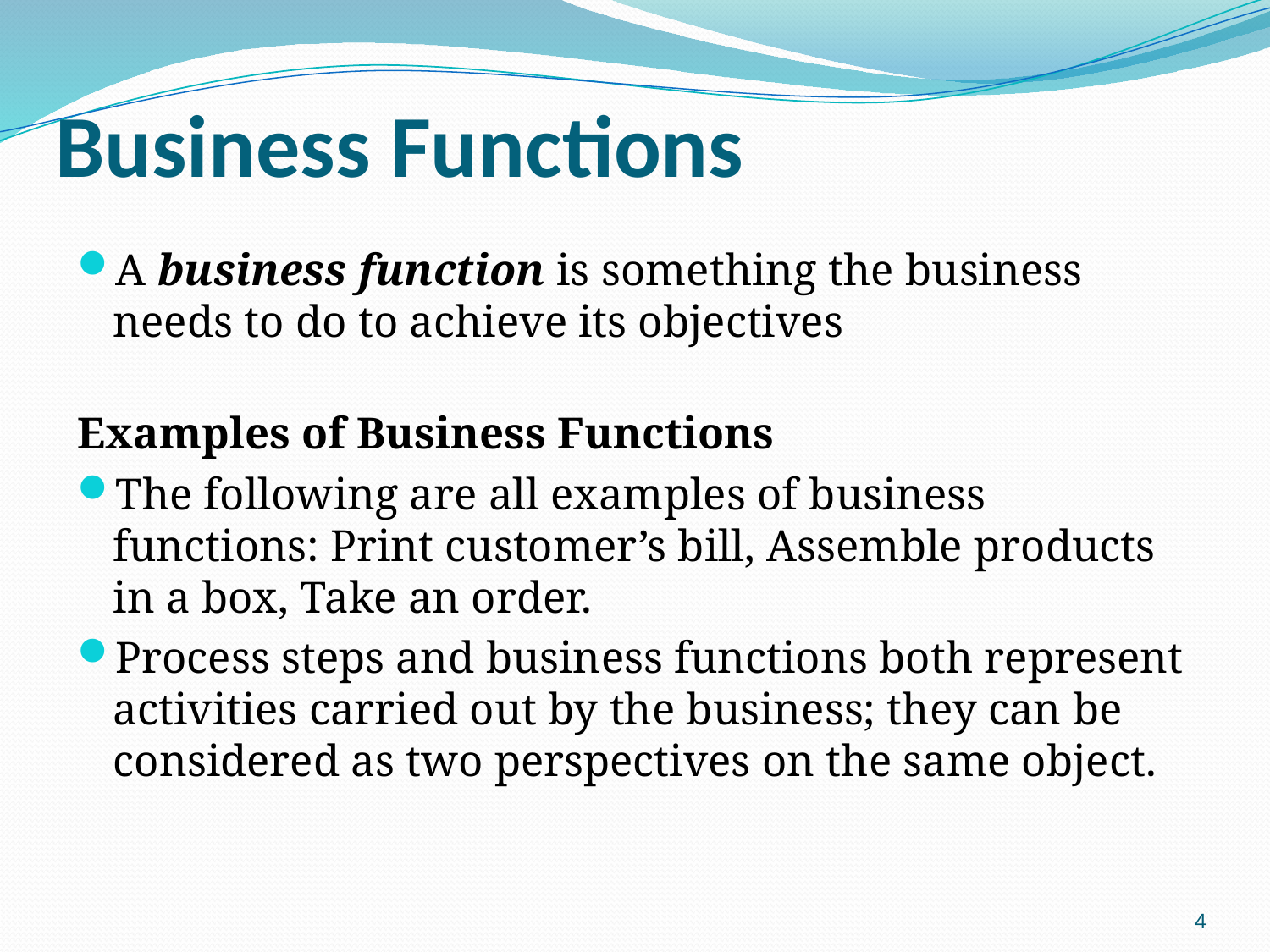

# Business Functions
A business function is something the business needs to do to achieve its objectives
Examples of Business Functions
The following are all examples of business functions: Print customer’s bill, Assemble products in a box, Take an order.
Process steps and business functions both represent activities carried out by the business; they can be considered as two perspectives on the same object.
4